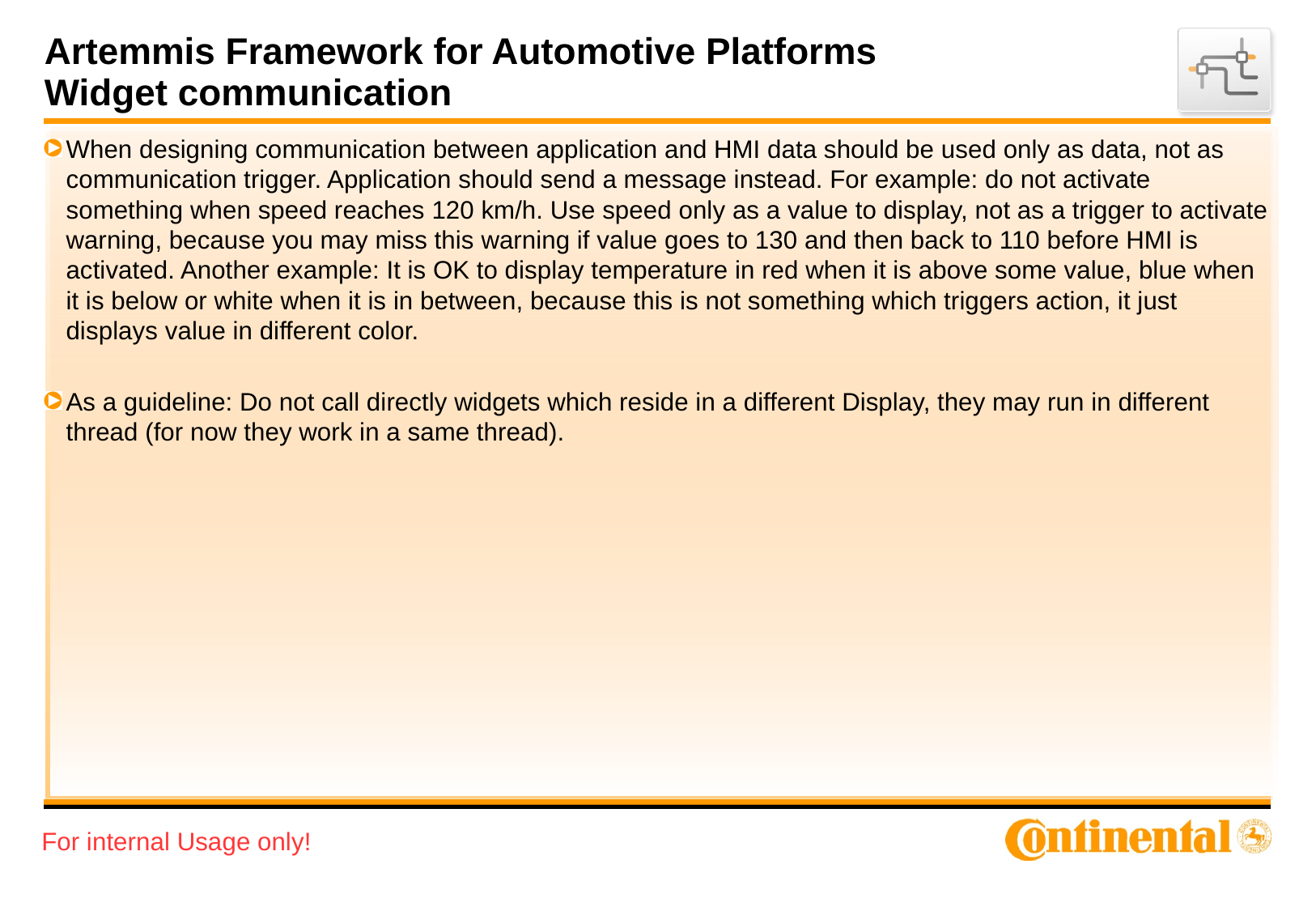

# Artemmis Framework for Automotive Platforms Widget communication
When designing communication between application and HMI data should be used only as data, not as communication trigger. Application should send a message instead. For example: do not activate something when speed reaches 120 km/h. Use speed only as a value to display, not as a trigger to activate warning, because you may miss this warning if value goes to 130 and then back to 110 before HMI is activated. Another example: It is OK to display temperature in red when it is above some value, blue when it is below or white when it is in between, because this is not something which triggers action, it just displays value in different color.

As a guideline: Do not call directly widgets which reside in a different Display, they may run in different thread (for now they work in a same thread).